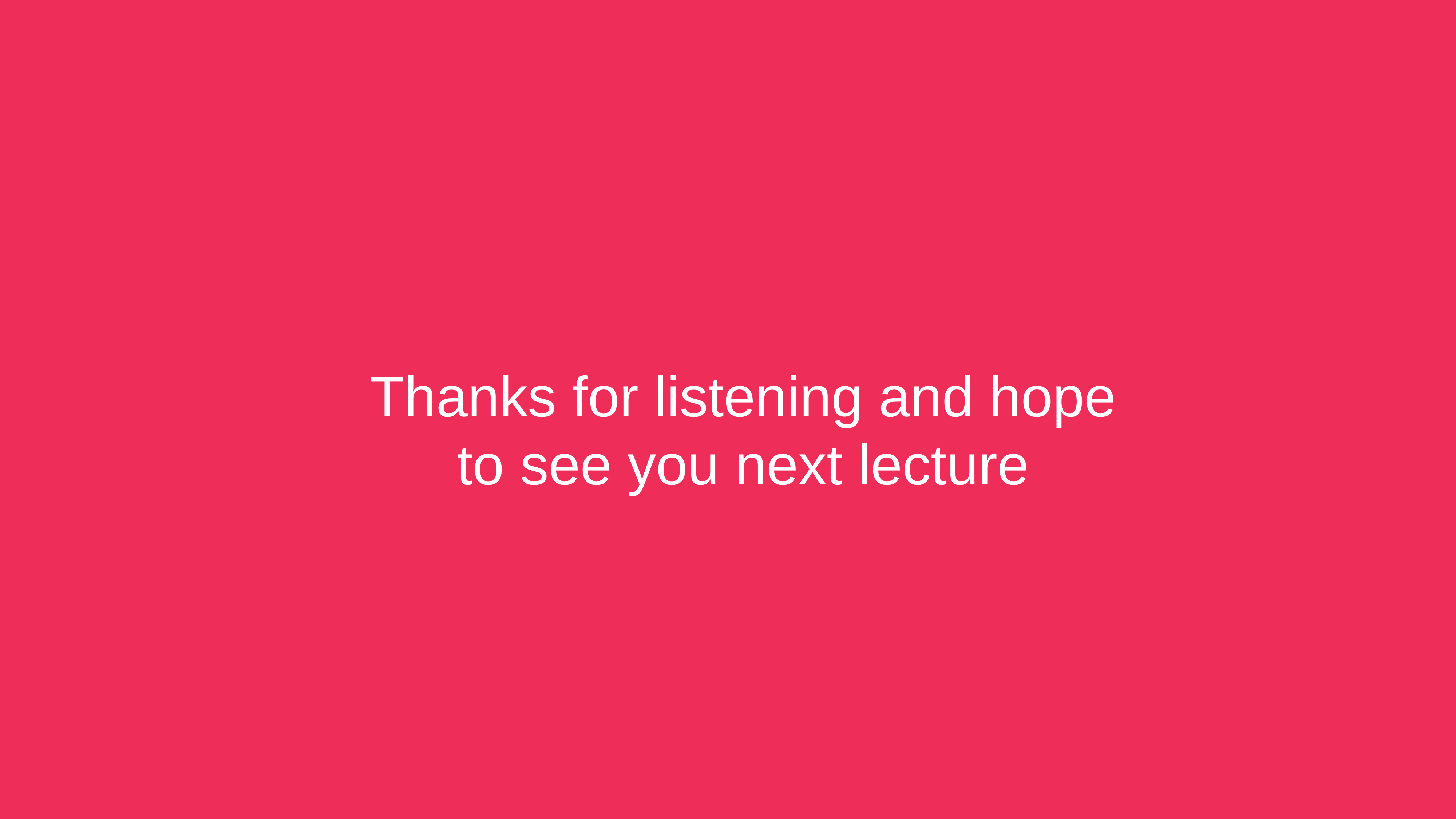

Thanks for listening and hope to see you next lecture